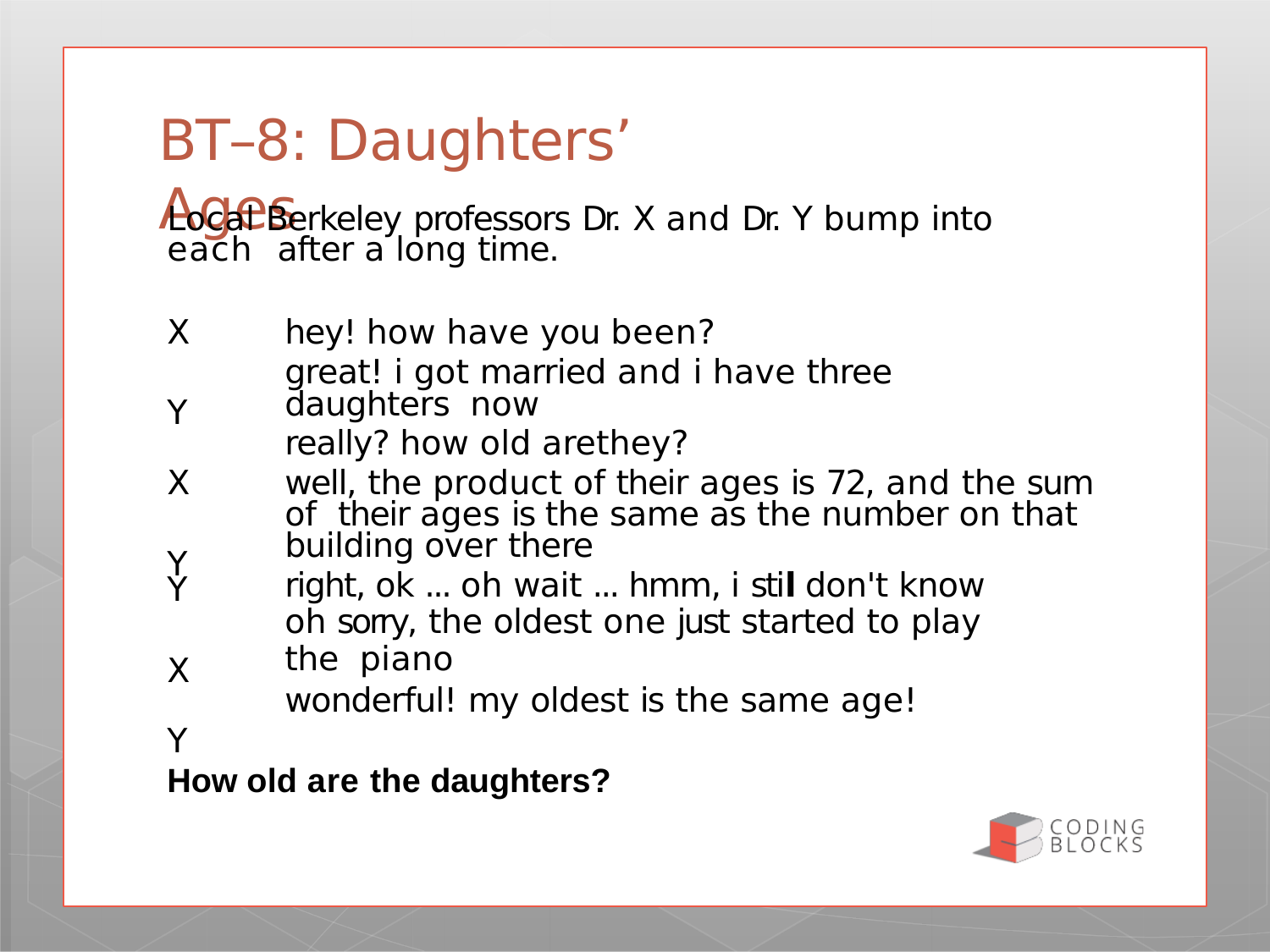

# BT–8: Daughters’ Ages
Local Berkeley professors Dr. X and Dr. Y bump into each  after a long time.
X  Y
X  Y
hey! how have you been?
great! i got married and i have three daughters  now
really? how old arethey?
well, the product of their ages is 72, and the sum of  their ages is the same as the number on that  building over there
right, ok ... oh wait ... hmm, i stil don't know  oh sorry, the oldest one just started to play the  piano
wonderful! my oldest is the same age!
Y  X
Y
How old are the daughters?